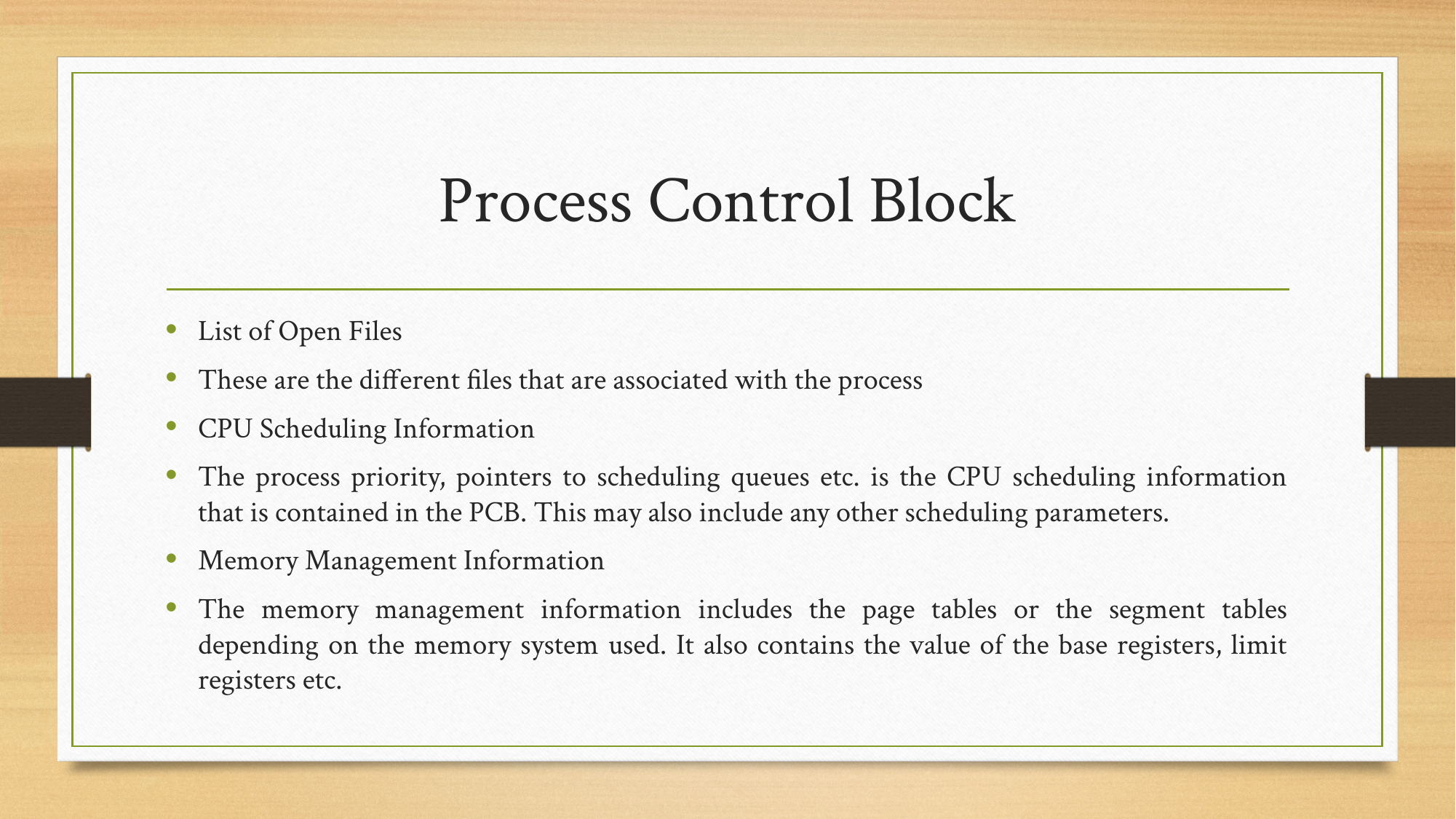

# Process Control Block
List of Open Files
These are the different files that are associated with the process
CPU Scheduling Information
The process priority, pointers to scheduling queues etc. is the CPU scheduling information that is contained in the PCB. This may also include any other scheduling parameters.
Memory Management Information
The memory management information includes the page tables or the segment tables depending on the memory system used. It also contains the value of the base registers, limit registers etc.